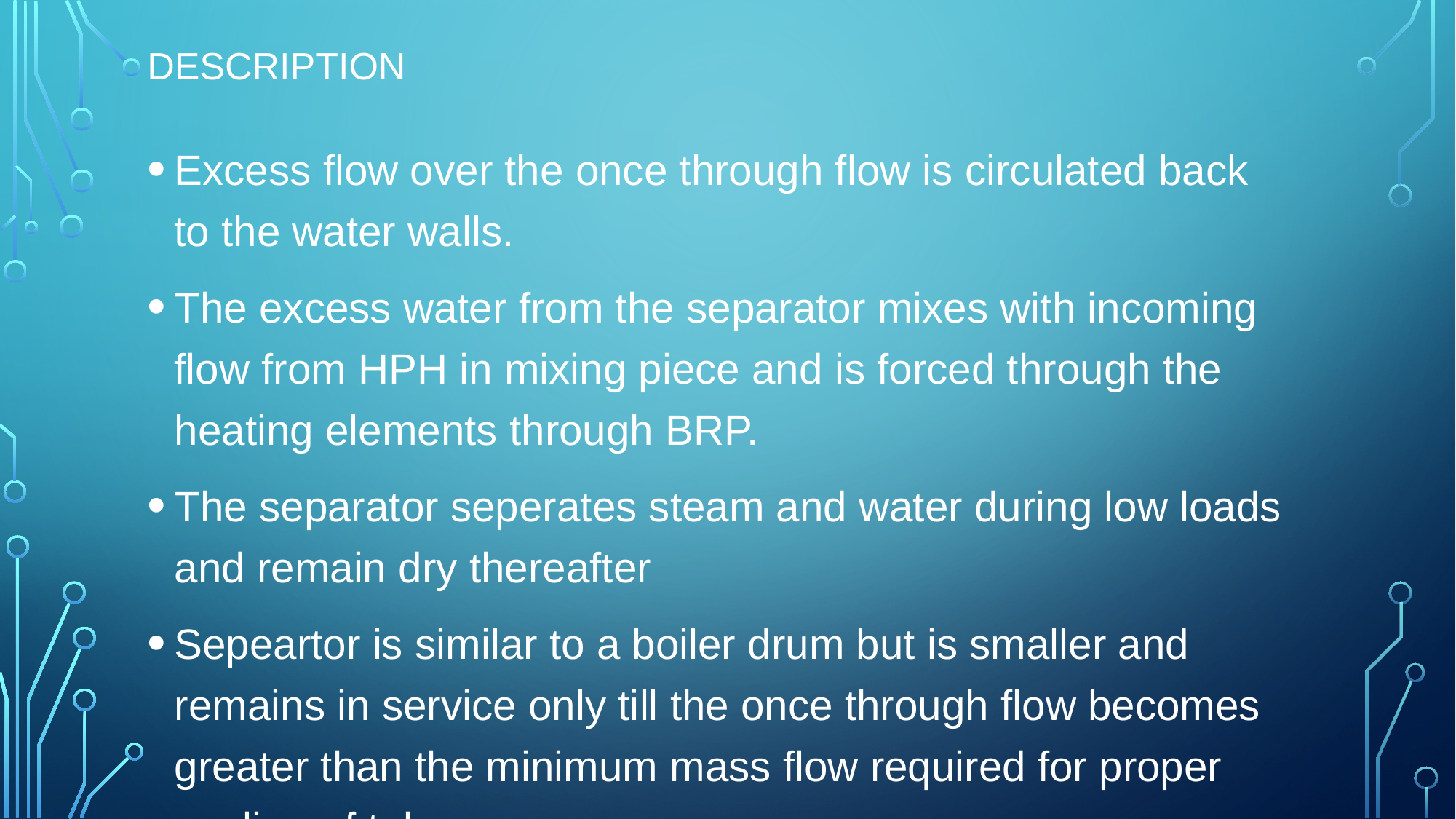

# Description
Excess flow over the once through flow is circulated back  to the water walls.
The excess water from the separator mixes with incoming flow from HPH in mixing piece and is forced through the heating elements through BRP.
The separator seperates steam and water during low loads and remain dry thereafter
Sepeartor is similar to a boiler drum but is smaller and remains in service only till the once through flow becomes greater than the minimum mass flow required for proper cooling of tubes